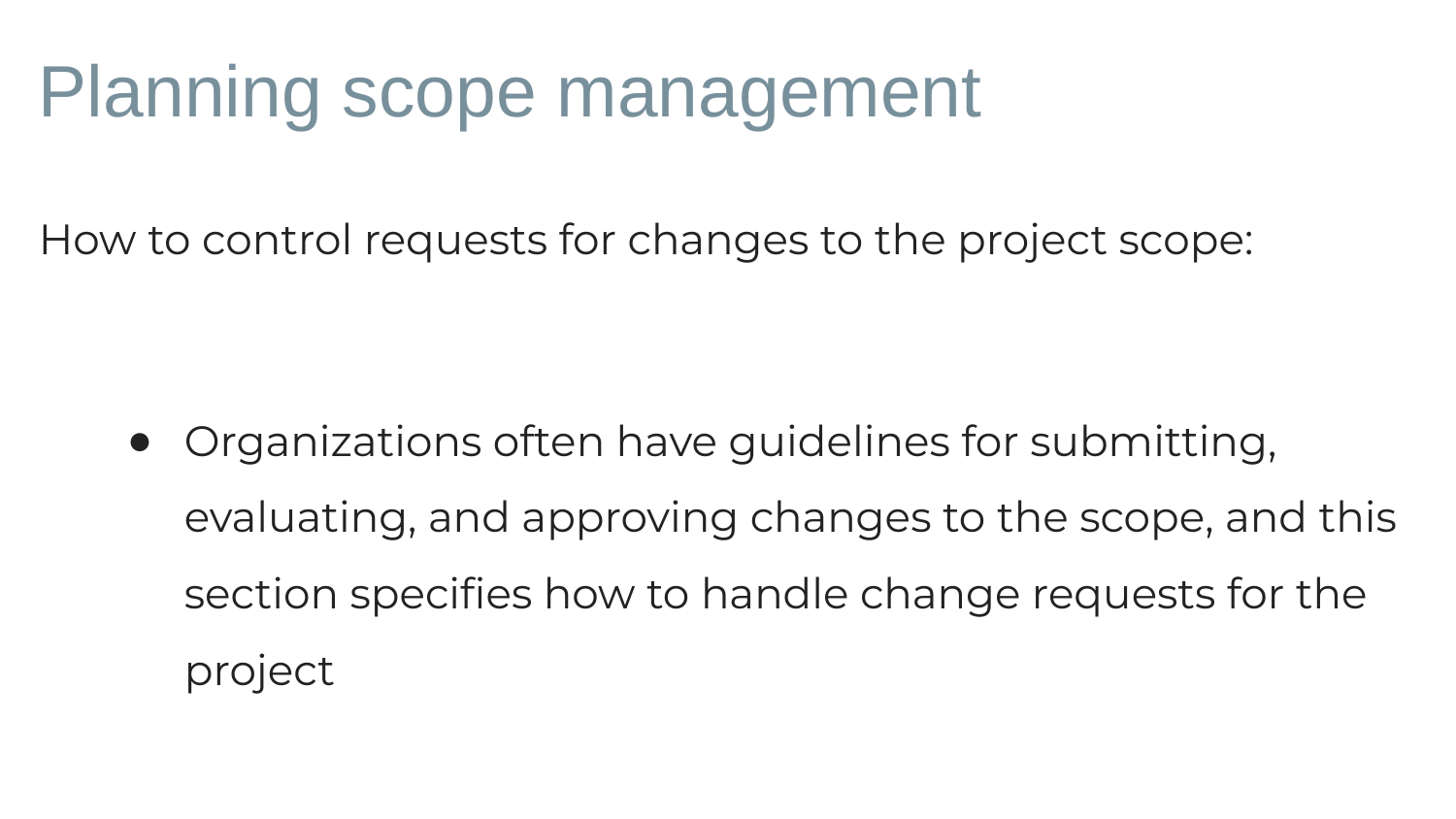

# Planning scope management
How to control requests for changes to the project scope:

Organizations often have guidelines for submitting, evaluating, and approving changes to the scope, and this section specifies how to handle change requests for the project